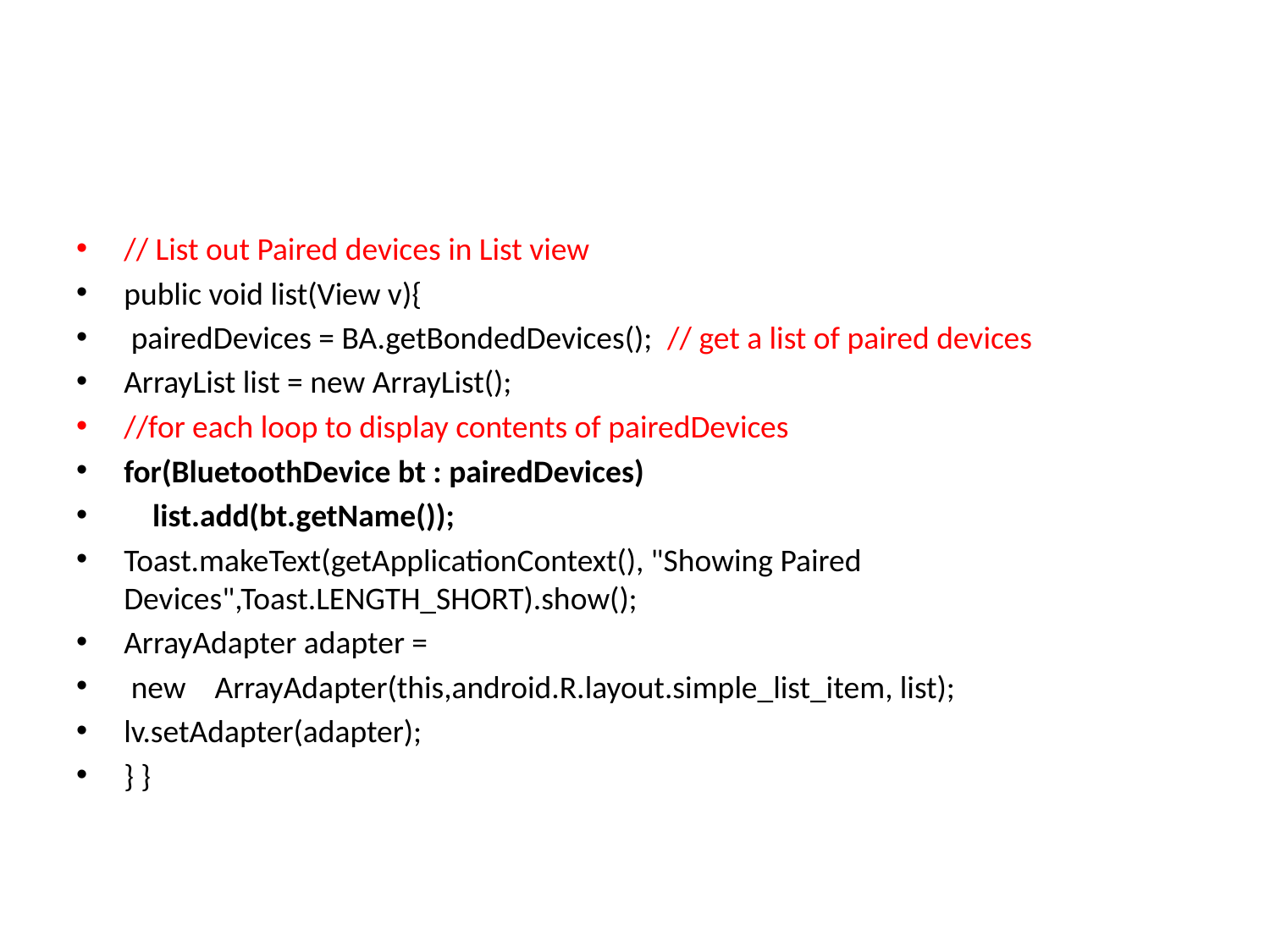

#
// List out Paired devices in List view
public void list(View v){
 pairedDevices = BA.getBondedDevices();  // get a list of paired devices
ArrayList list = new ArrayList();
//for each loop to display contents of pairedDevices
for(BluetoothDevice bt : pairedDevices)
    list.add(bt.getName());
Toast.makeText(getApplicationContext(), "Showing Paired                         Devices",Toast.LENGTH_SHORT).show();
ArrayAdapter adapter =
 new    ArrayAdapter(this,android.R.layout.simple_list_item, list);
lv.setAdapter(adapter);
} }